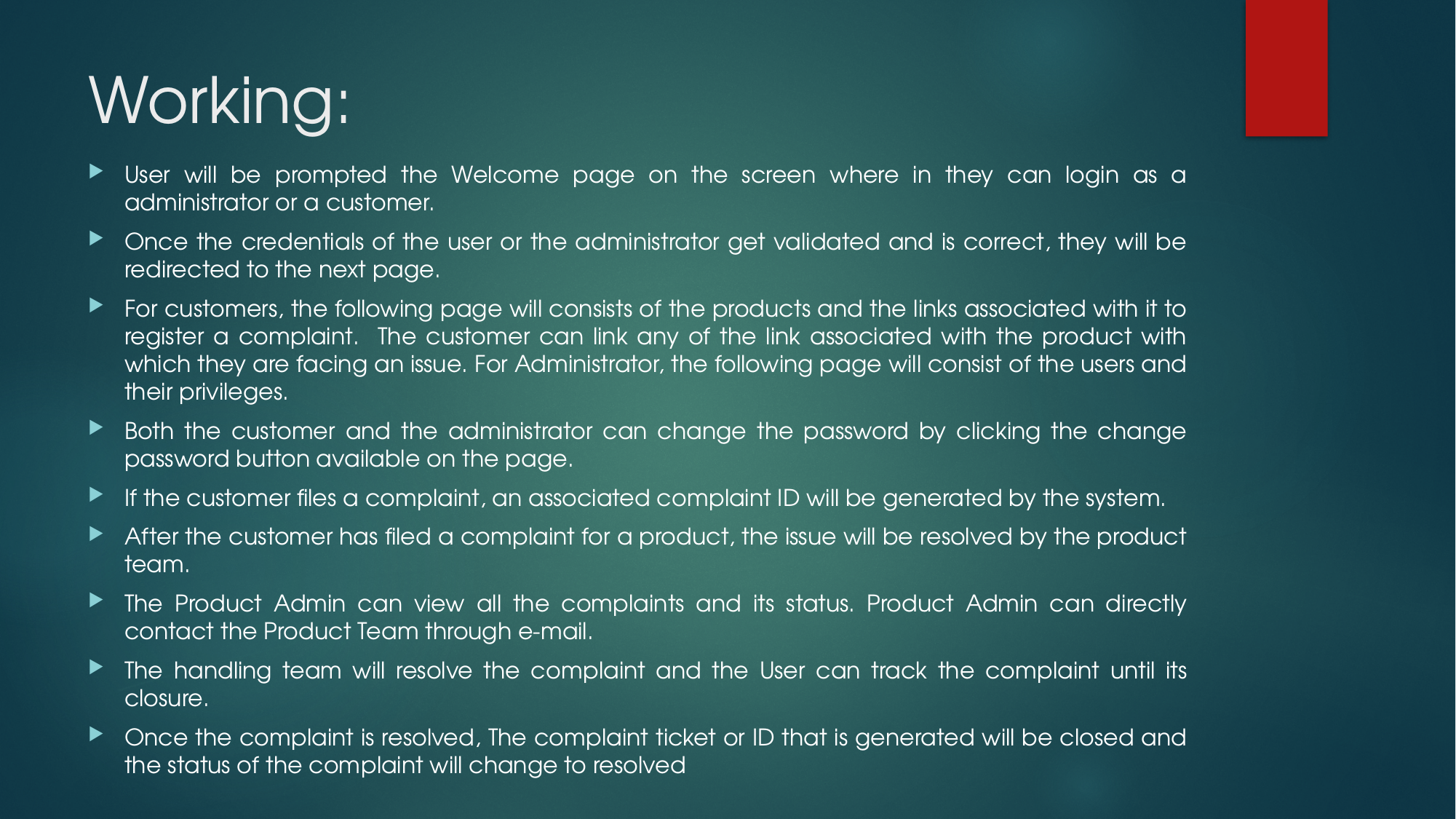

# Working:
User will be prompted the Welcome page on the screen where in they can login as a administrator or a customer.
Once the credentials of the user or the administrator get validated and is correct, they will be redirected to the next page.
For customers, the following page will consists of the products and the links associated with it to register a complaint.  The customer can link any of the link associated with the product with which they are facing an issue. For Administrator, the following page will consist of the users and their privileges.
Both the customer and the administrator can change the password by clicking the change password button available on the page.
If the customer files a complaint, an associated complaint ID will be generated by the system.
After the customer has filed a complaint for a product, the issue will be resolved by the product team.
The Product Admin can view all the complaints and its status. Product Admin can directly contact the Product Team through e-mail.
The handling team will resolve the complaint and the User can track the complaint until its closure.
Once the complaint is resolved, The complaint ticket or ID that is generated will be closed and the status of the complaint will change to resolved